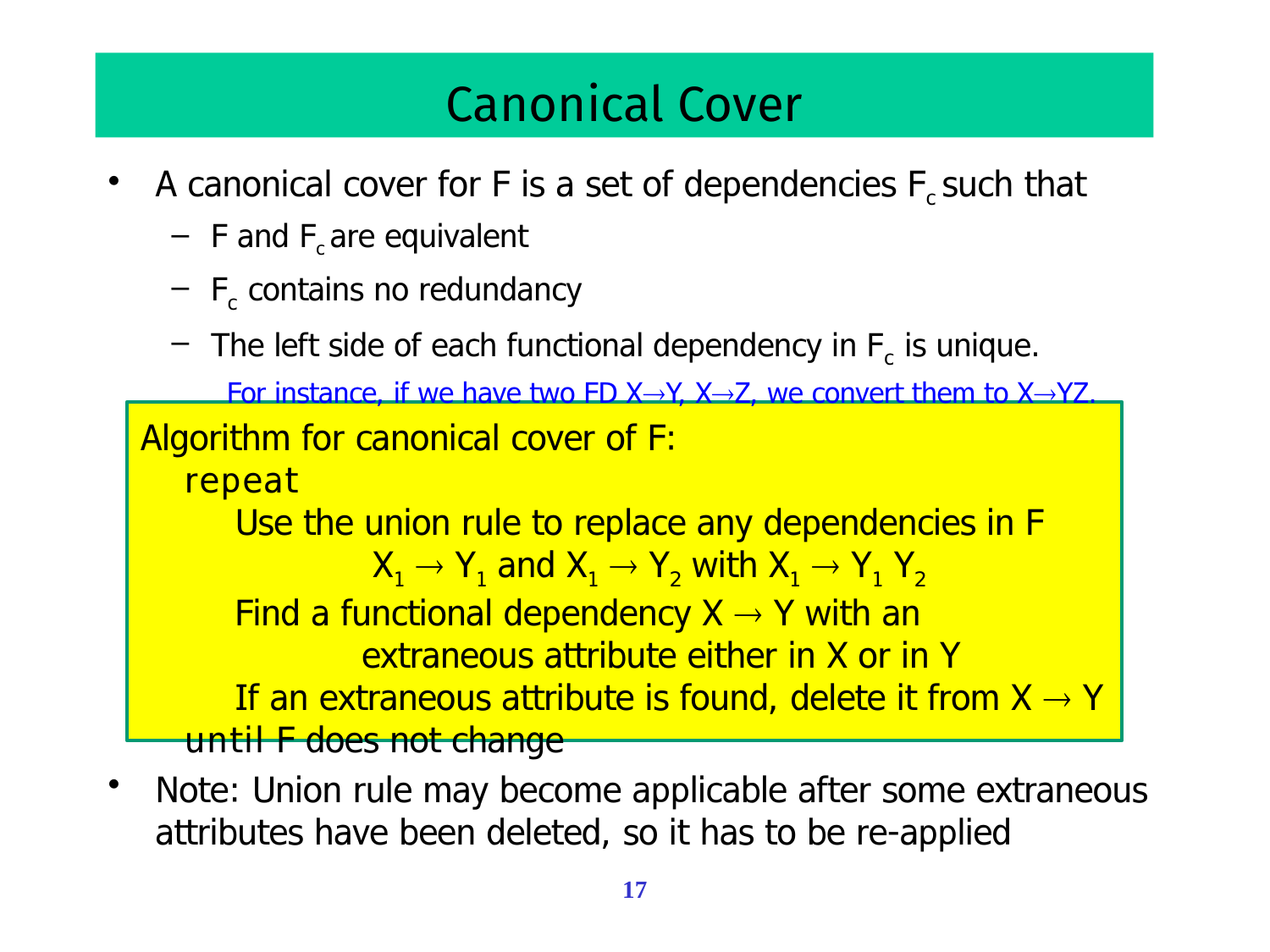

Canonical Cover
A canonical cover for F is a set of dependencies Fc such that
F and Fc are equivalent
Fc contains no redundancy
The left side of each functional dependency in Fc is unique.
For instance, if we have two FD X→Y, X→Z, we convert them to X→YZ.
   Algorithm for canonical cover of F:
       repeat
	Use the union rule to replace any dependencies in F
		 X1 → Y1 and X1 → Y2 with X1 → Y1 Y2
	Find a functional dependency X → Y with an
		extraneous attribute either in X or in Y
	If an extraneous attribute is found, delete it from X → Y
       until F does not change
Note: Union rule may become applicable after some extraneous attributes have been deleted, so it has to be re-applied

17